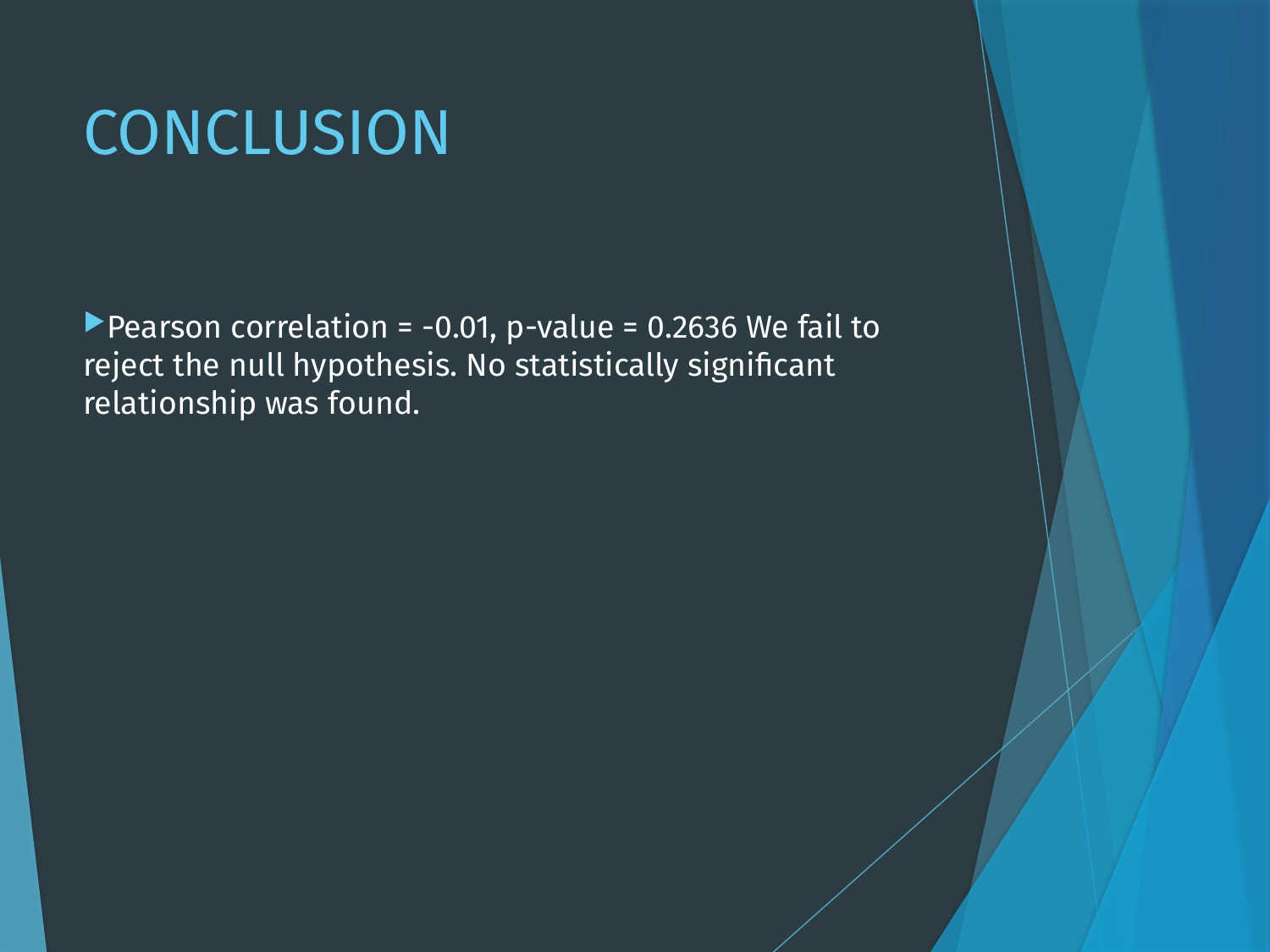

# CONCLUSION
Pearson correlation = -0.01, p-value = 0.2636 We fail to reject the null hypothesis. No statistically significant relationship was found.